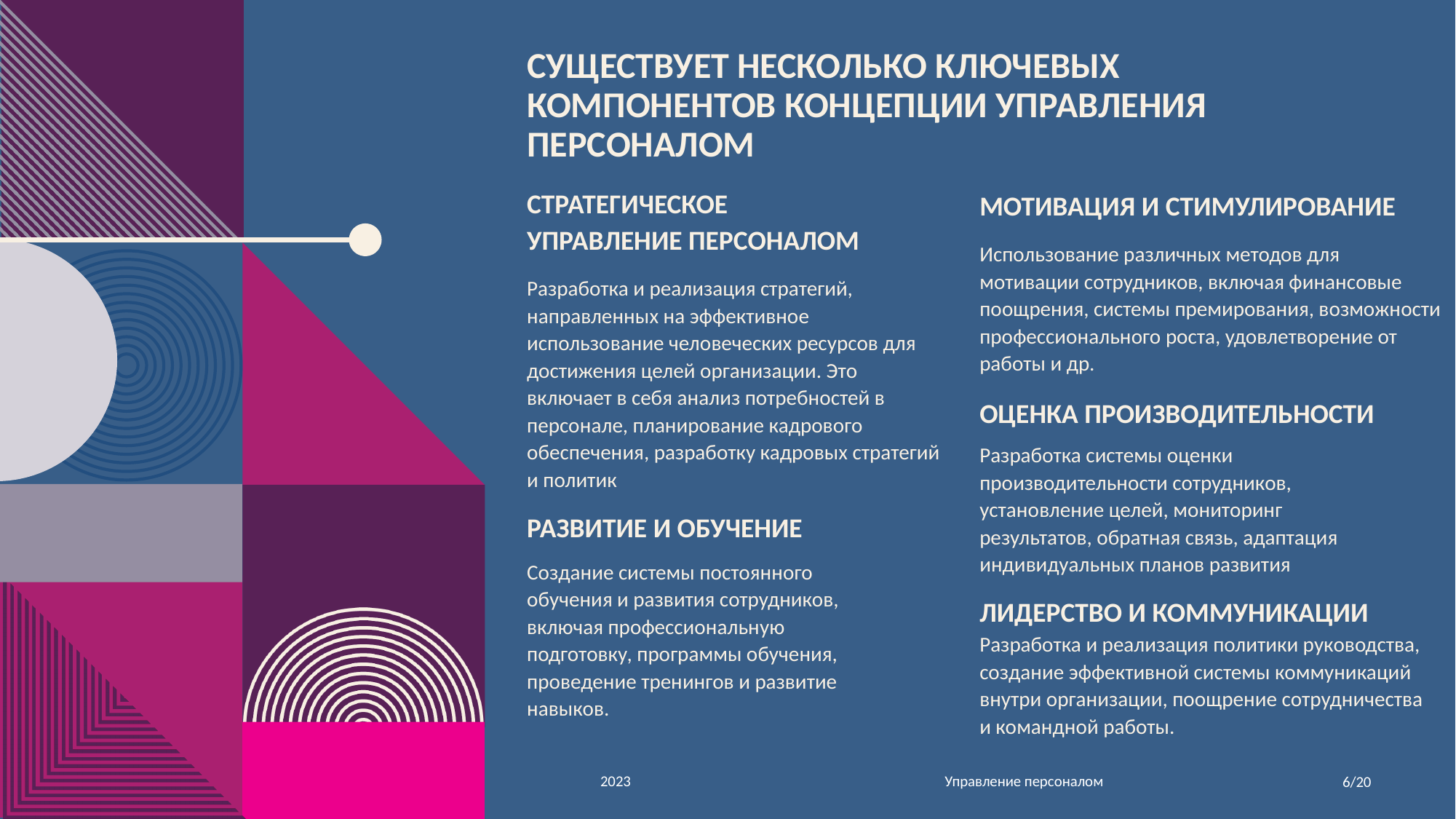

# Существует несколько ключевых компонентов концепции управления персоналом
Стратегическое управление персоналом
Мотивация и стимулирование
Использование различных методов для мотивации сотрудников, включая финансовые поощрения, системы премирования, возможности профессионального роста, удовлетворение от работы и др.
Разработка и реализация стратегий, направленных на эффективное использование человеческих ресурсов для достижения целей организации. Это включает в себя анализ потребностей в персонале, планирование кадрового обеспечения, разработку кадровых стратегий и политик
Оценка производительности
Разработка системы оценки производительности сотрудников, установление целей, мониторинг результатов, обратная связь, адаптация индивидуальных планов развития
Развитие и обучение
Создание системы постоянного обучения и развития сотрудников, включая профессиональную подготовку, программы обучения, проведение тренингов и развитие навыков.
Лидерство и коммуникации
Разработка и реализация политики руководства, создание эффективной системы коммуникаций внутри организации, поощрение сотрудничества и командной работы.
Управление персоналом
2023
6/20